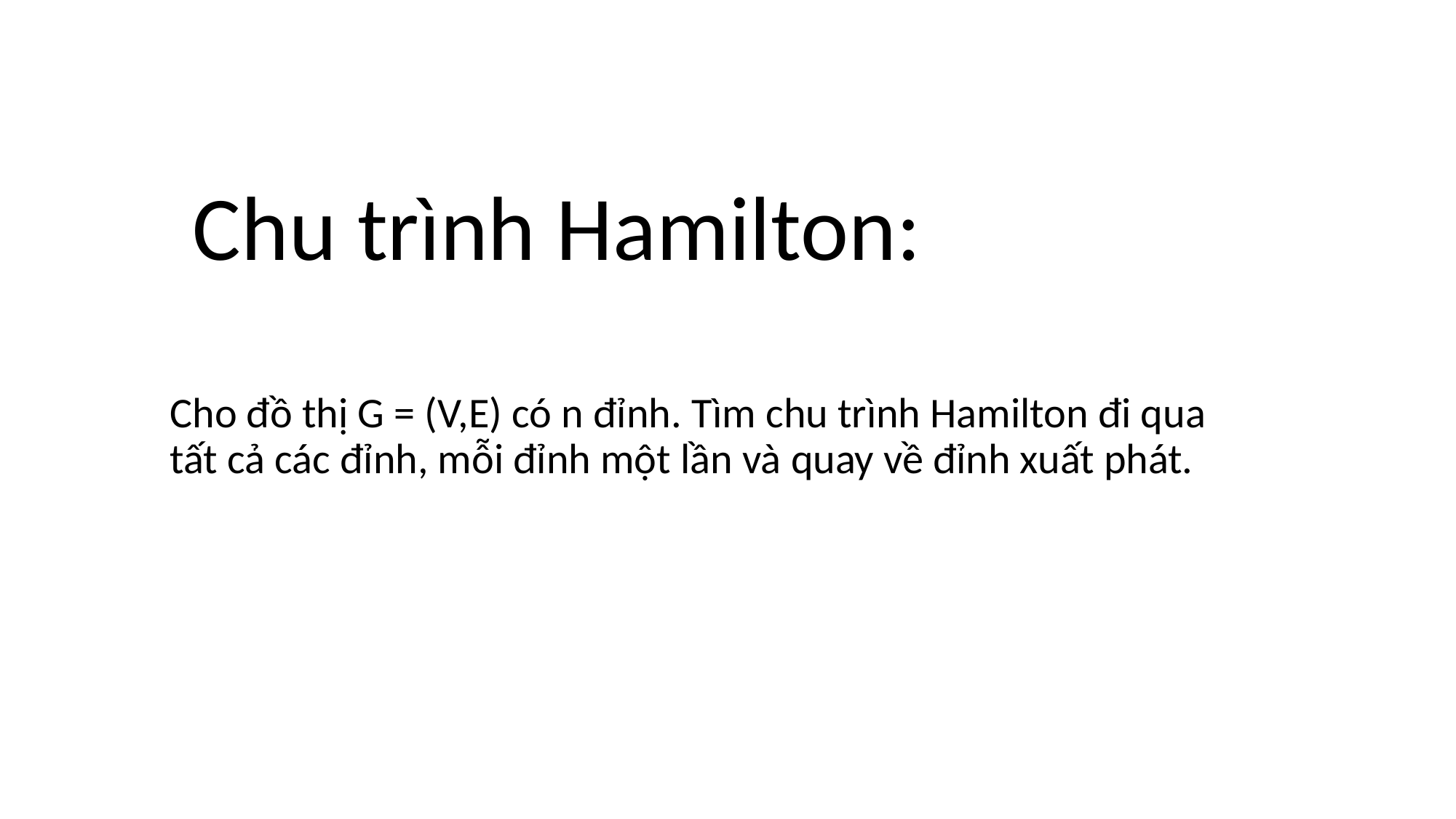

# Chu trình Hamilton:
Cho đồ thị G = (V,E) có n đỉnh. Tìm chu trình Hamilton đi qua tất cả các đỉnh, mỗi đỉnh một lần và quay về đỉnh xuất phát.